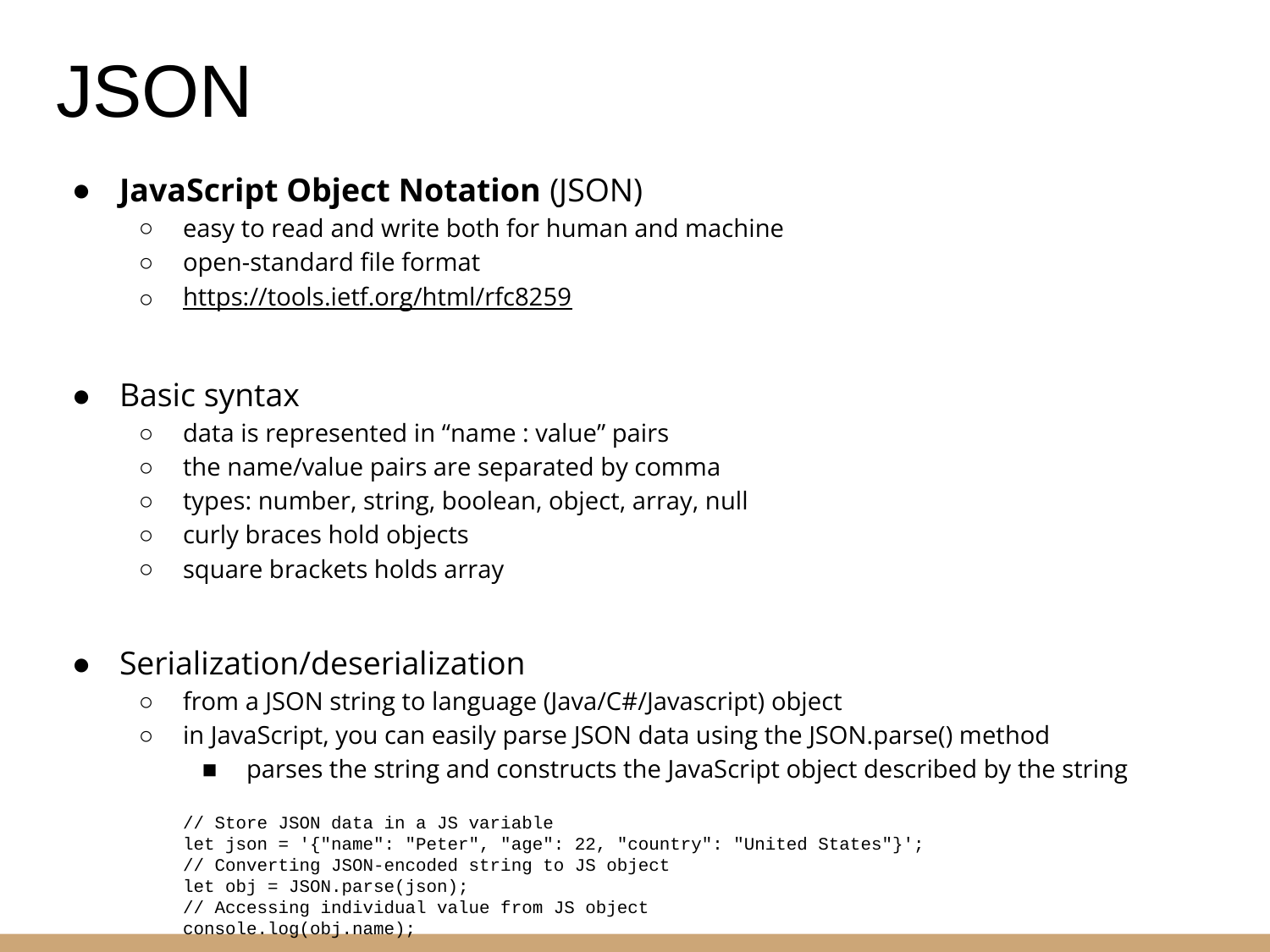

# JSON
JavaScript Object Notation (JSON)
easy to read and write both for human and machine
open-standard file format
https://tools.ietf.org/html/rfc8259

Basic syntax
data is represented in “name : value” pairs
the name/value pairs are separated by comma
types: number, string, boolean, object, array, null
curly braces hold objects
square brackets holds array

Serialization/deserialization
from a JSON string to language (Java/C#/Javascript) object
in JavaScript, you can easily parse JSON data using the JSON.parse() method
parses the string and constructs the JavaScript object described by the string
// Store JSON data in a JS variable
let json = '{"name": "Peter", "age": 22, "country": "United States"}';
// Converting JSON-encoded string to JS object
let obj = JSON.parse(json);
// Accessing individual value from JS object
console.log(obj.name);